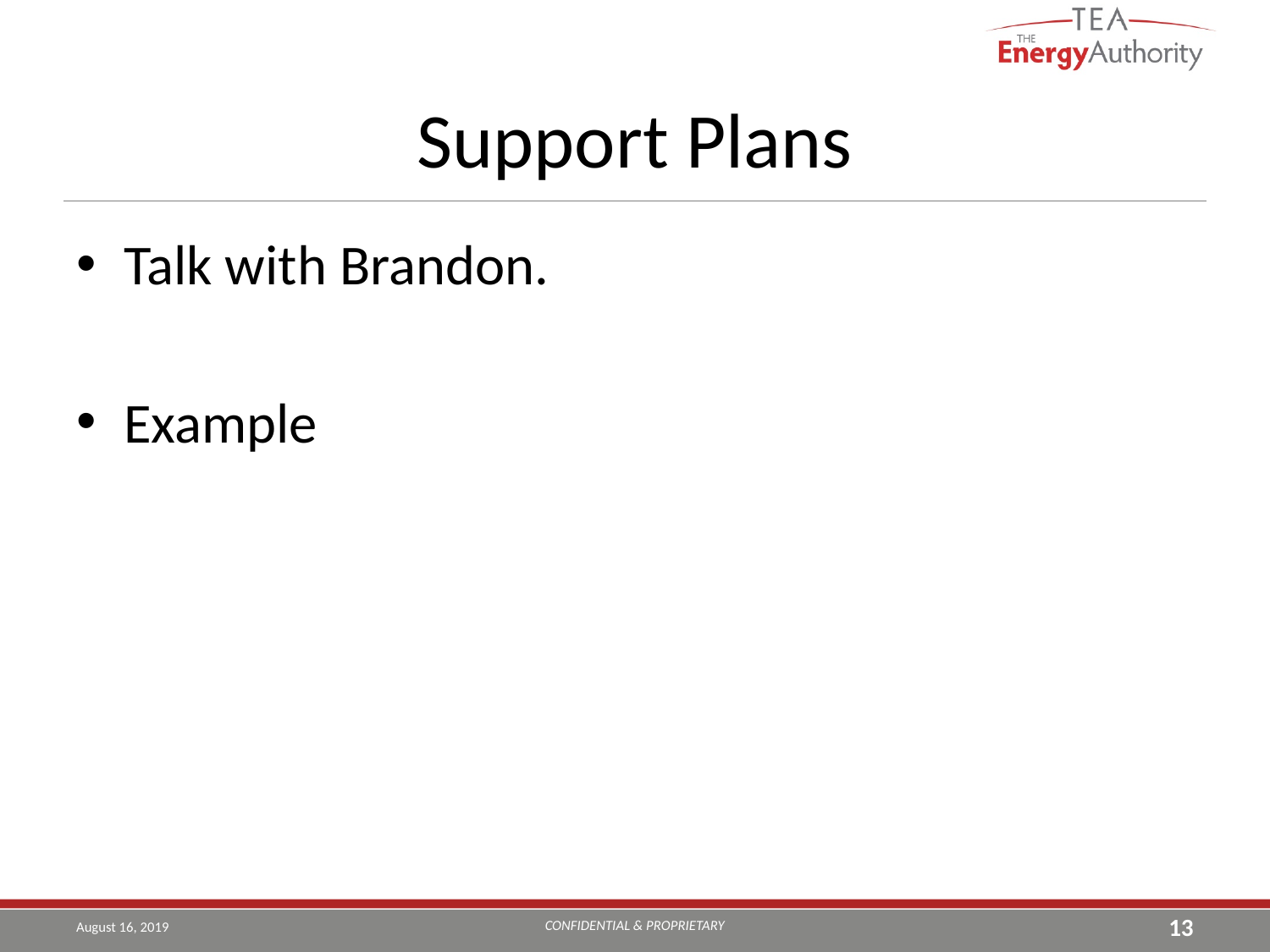

# Support Plans
Talk with Brandon.

Example
CONFIDENTIAL & PROPRIETARY
August 16, 2019
13